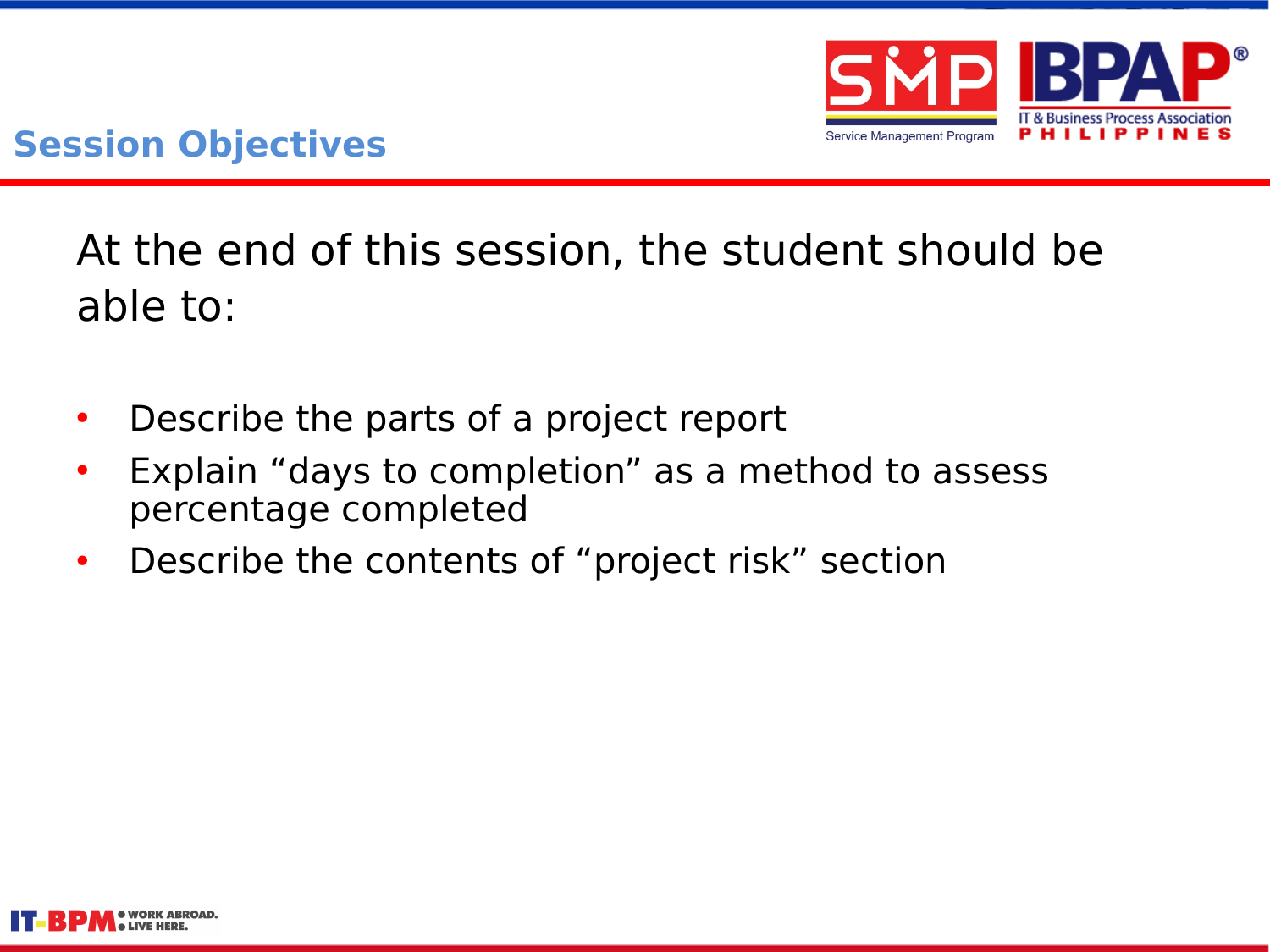

# Session Objectives
At the end of this session, the student should be
able to:

Describe the parts of a project report
Explain “days to completion” as a method to assess percentage completed
Describe the contents of “project risk” section